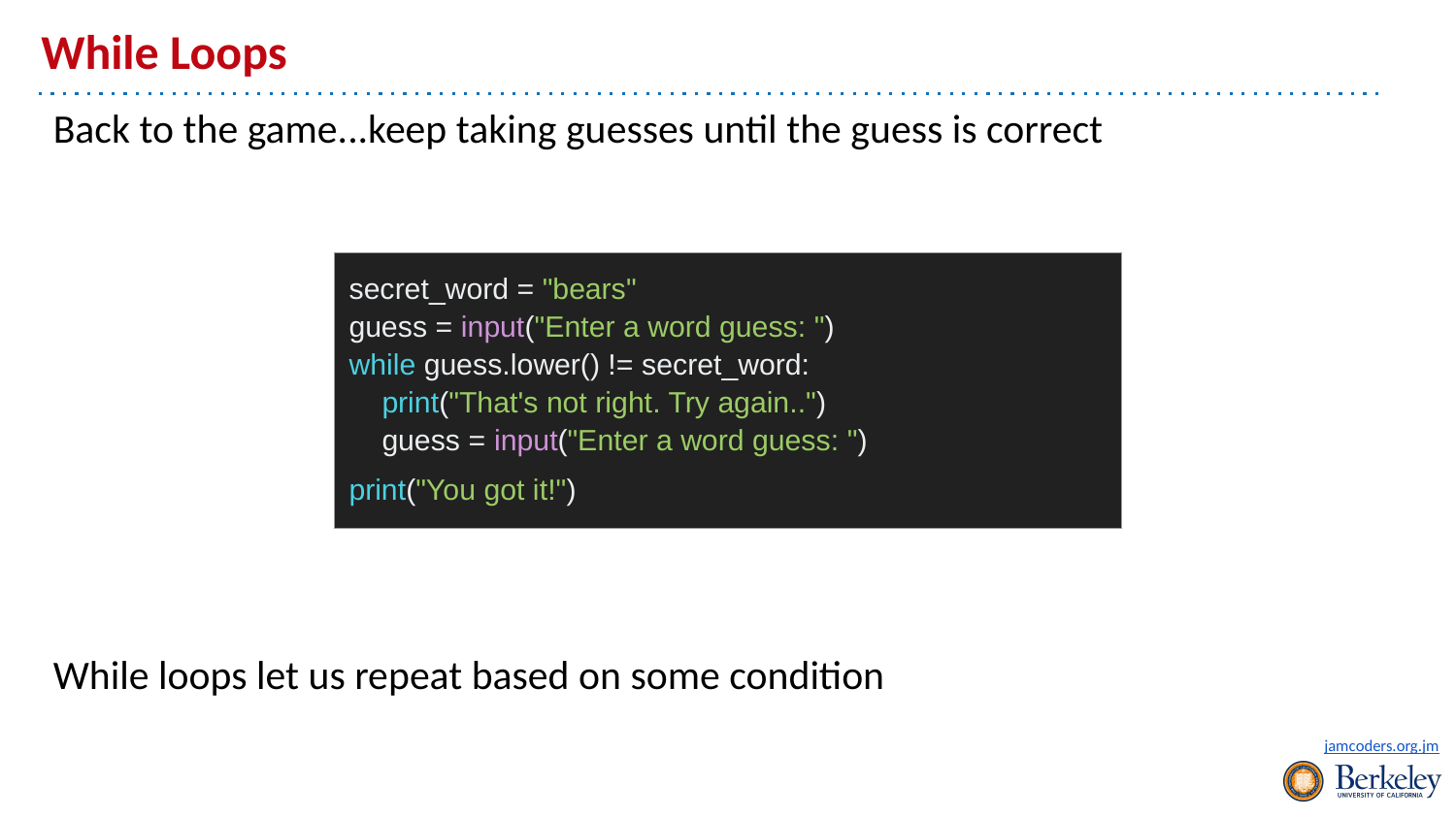

# While Loops
Back to the game...keep taking guesses until the guess is correct

While loops let us repeat based on some condition

| secret\_word = "bears" guess = input("Enter a word guess: ") while guess.lower() != secret\_word: print("That's not right. Try again..") guess = input("Enter a word guess: ") print("You got it!") |
| --- |